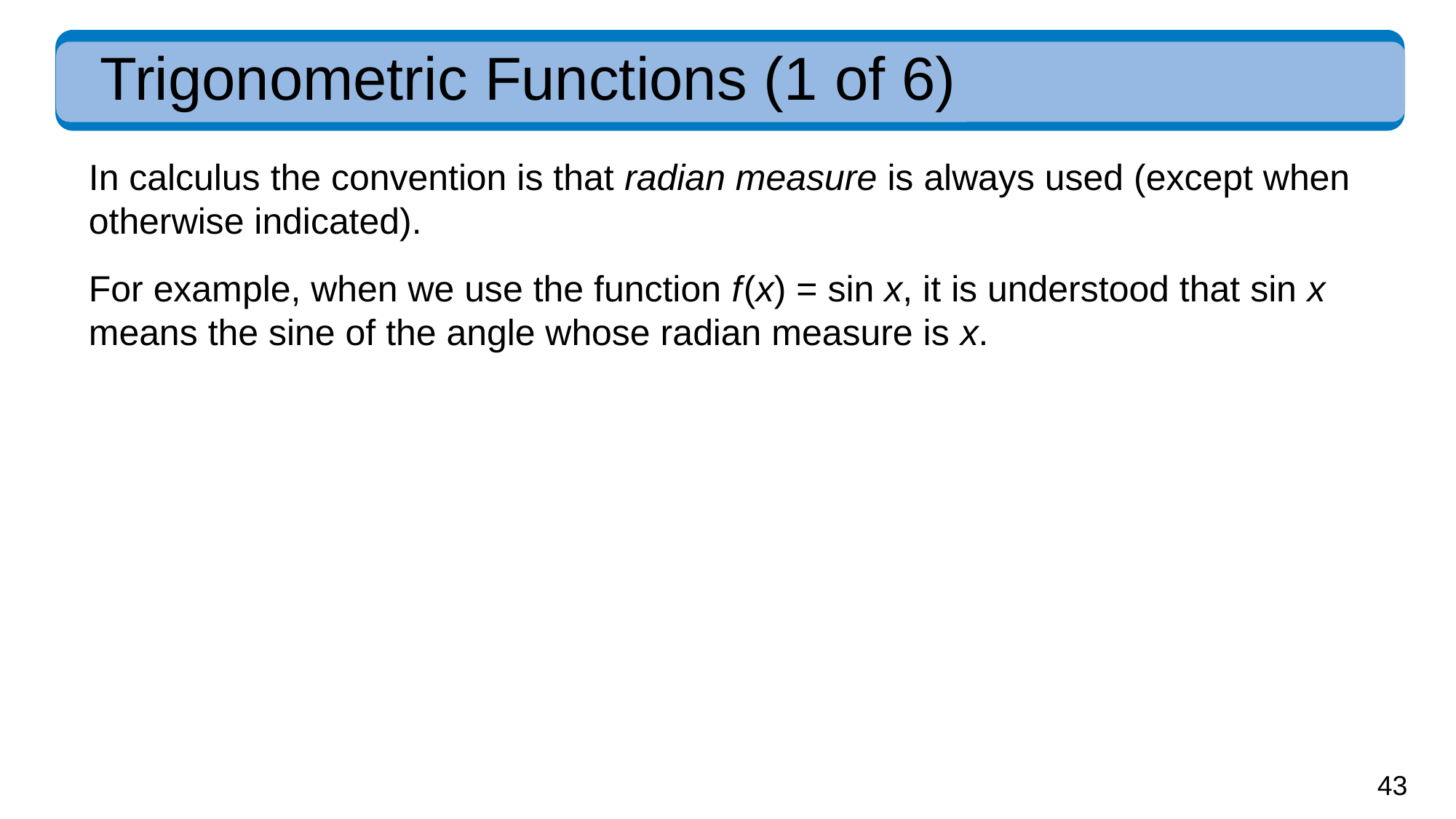

# Trigonometric Functions (1 of 6)
In calculus the convention is that radian measure is always used (except when otherwise indicated).
For example, when we use the function f (x) = sin x, it is understood that sin x means the sine of the angle whose radian measure is x.